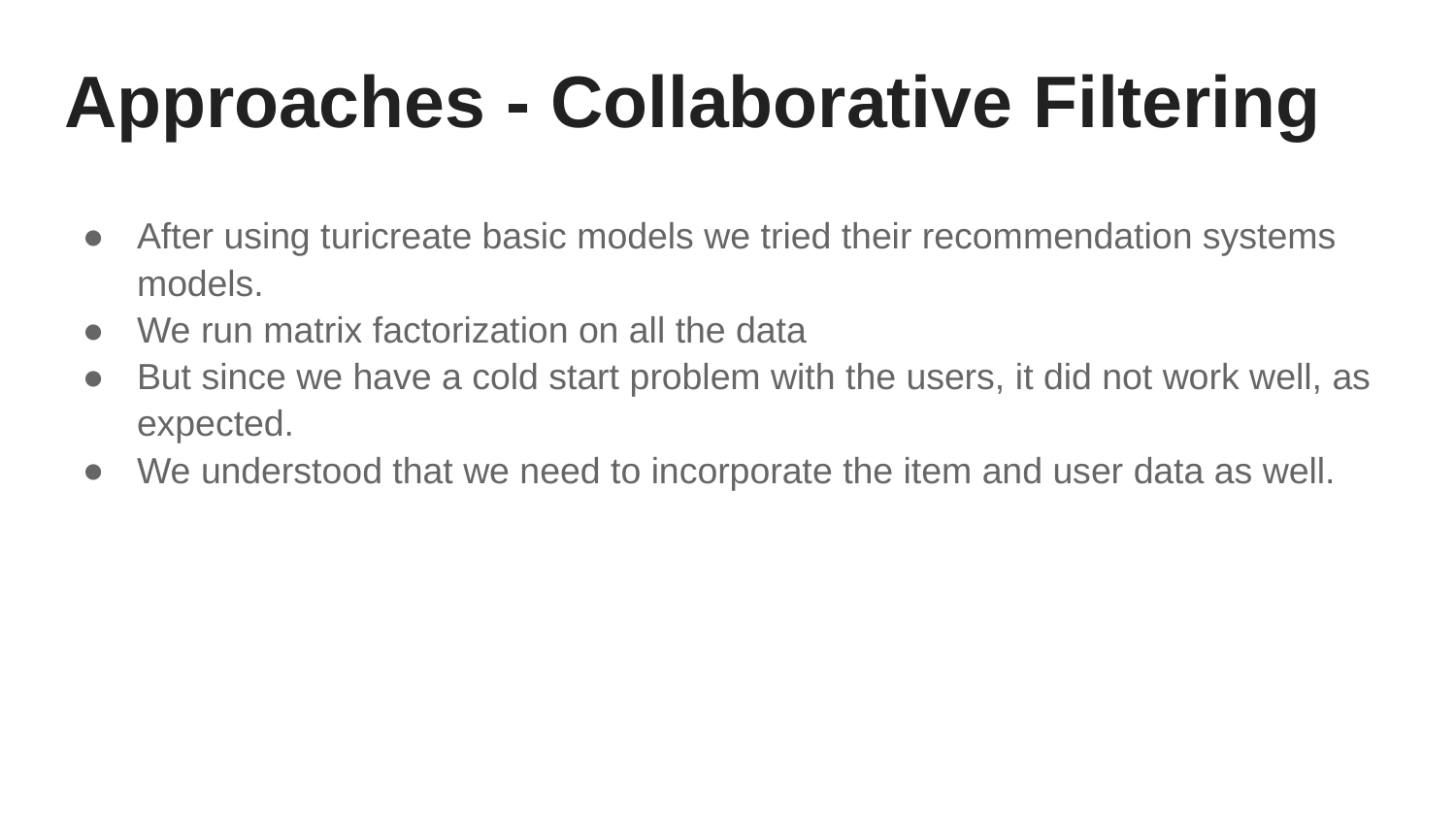

# Approaches - Collaborative Filtering
After using turicreate basic models we tried their recommendation systems models.
We run matrix factorization on all the data
But since we have a cold start problem with the users, it did not work well, as expected.
We understood that we need to incorporate the item and user data as well.